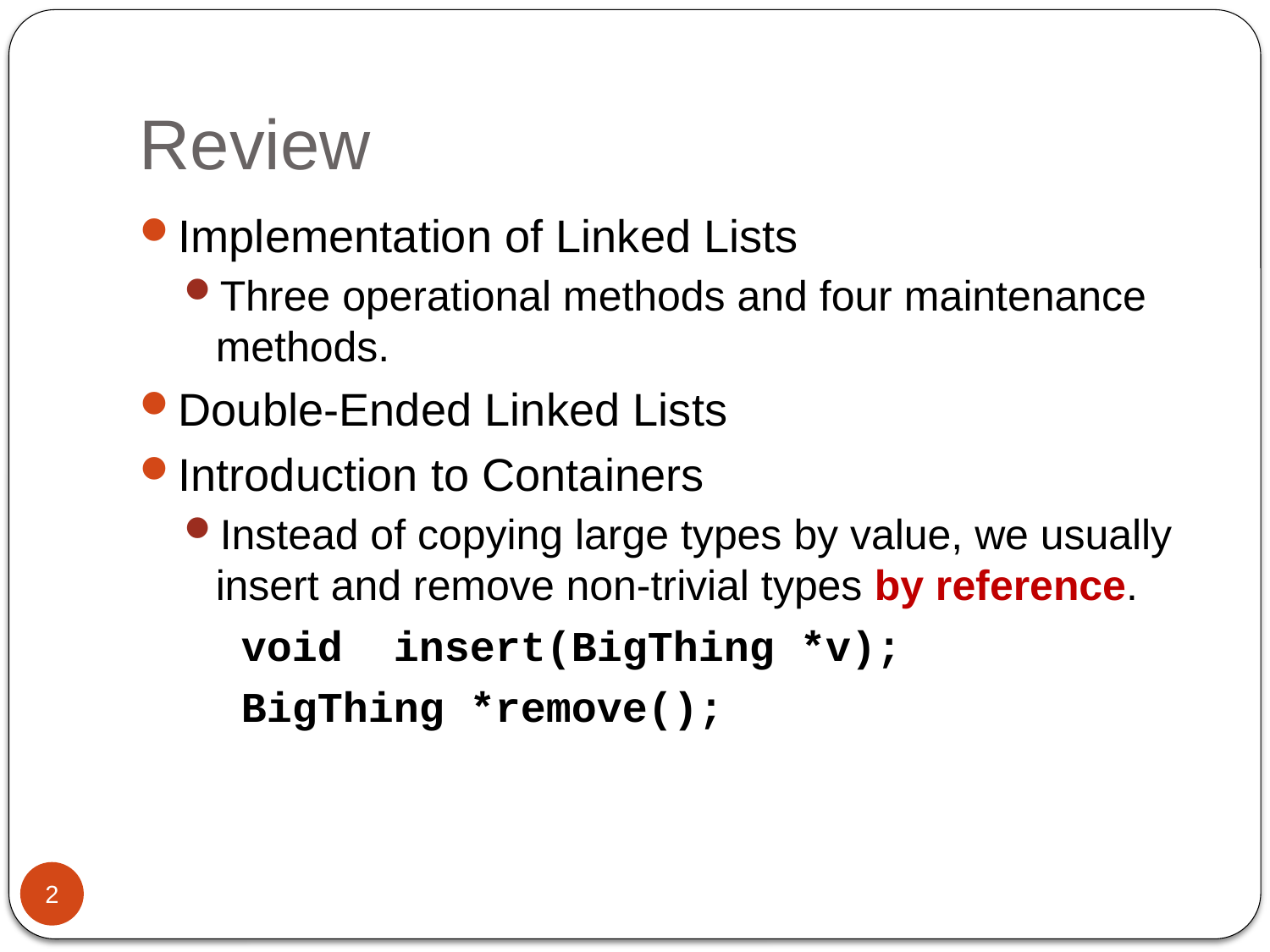

# Review
Implementation of Linked Lists
Three operational methods and four maintenance methods.
Double-Ended Linked Lists
Introduction to Containers
Instead of copying large types by value, we usually insert and remove non-trivial types by reference.
    void  insert(BigThing *v);
    BigThing *remove();

2